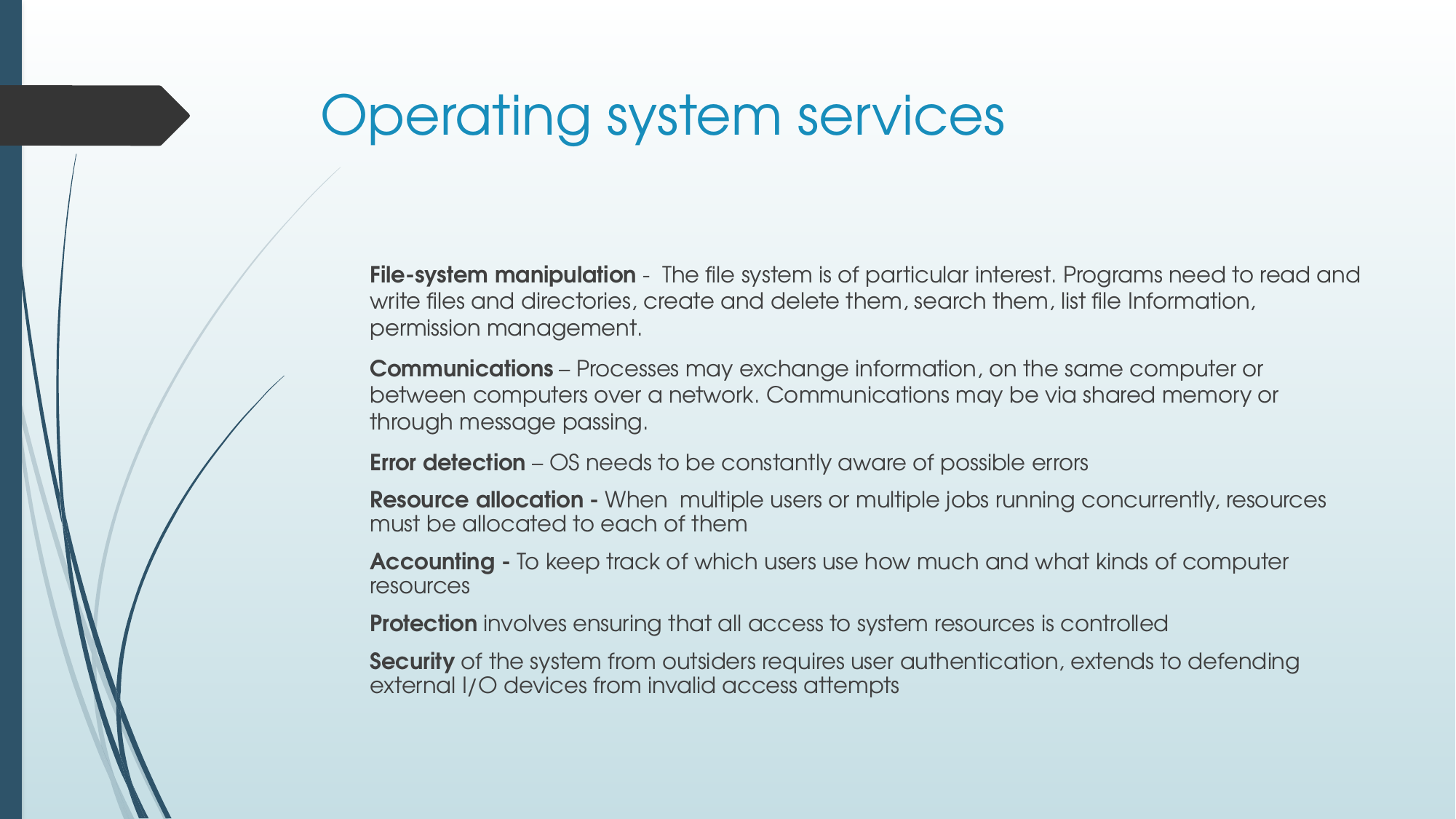

# Operating system services
File-system manipulation -  The file system is of particular interest. Programs need to read and write files and directories, create and delete them, search them, list file Information, permission management.
Communications – Processes may exchange information, on the same computer or between computers over a network. Communications may be via shared memory or through message passing.
Error detection – OS needs to be constantly aware of possible errors
Resource allocation - When  multiple users or multiple jobs running concurrently, resources must be allocated to each of them
Accounting - To keep track of which users use how much and what kinds of computer resources
Protection involves ensuring that all access to system resources is controlled
Security of the system from outsiders requires user authentication, extends to defending external I/O devices from invalid access attempts